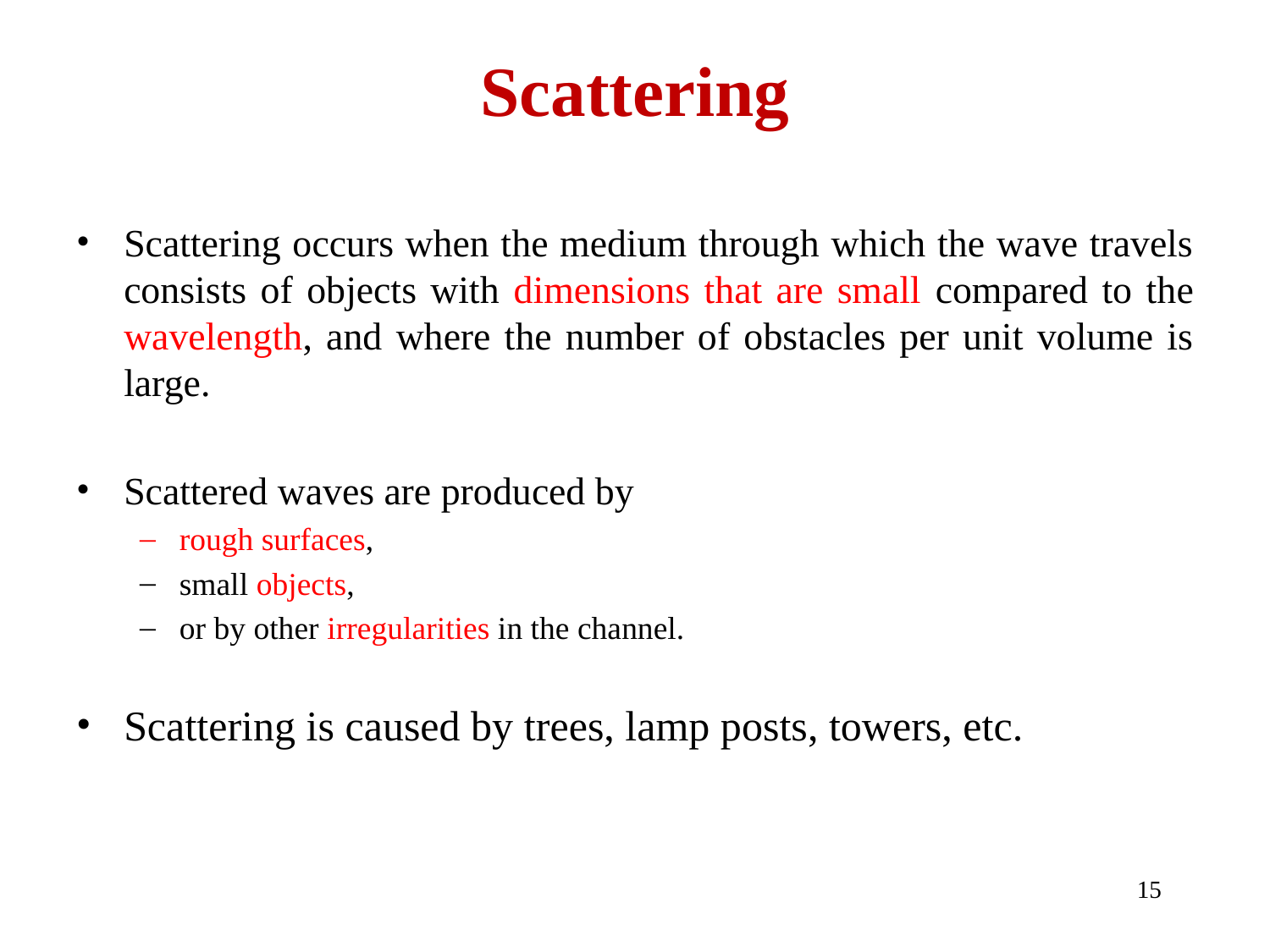

# Scattering
Scattering occurs when the medium through which the wave travels consists of objects with dimensions that are small compared to the wavelength, and where the number of obstacles per unit volume is large.

Scattered waves are produced by
rough surfaces,
small objects,
or by other irregularities in the channel.

Scattering is caused by trees, lamp posts, towers, etc.

15